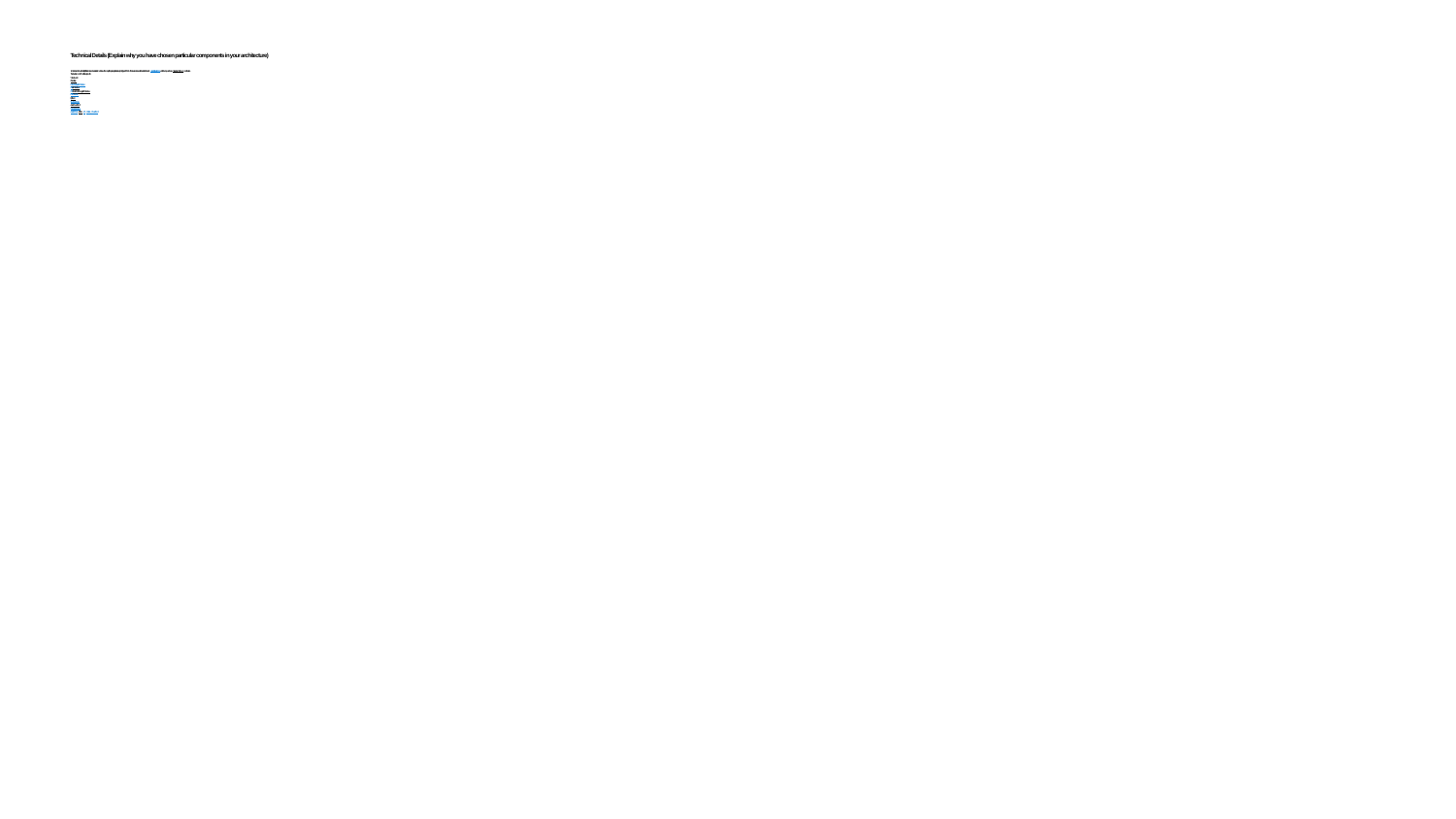

# Technical Details (Explain why you have chosen particular components in your architecture) 1. We created a PowerShell script that creates an Azure virtual machine with many of the prerequisites already configured. The VM that we create needs to be able to handle nested virtualization, which is why we chose a Standard_D8s_v3 machine size. The development VM will be set up with: Windows 10 Chocolatey Docker Desktop for Windows Git for Windows Git Credential Manager for Windows .NET Core SDK Python 3 Visual Studio Code Azure PowerShell VS Code Extensions Azure IoT Tools,Python,C#,Docker,PowerShell